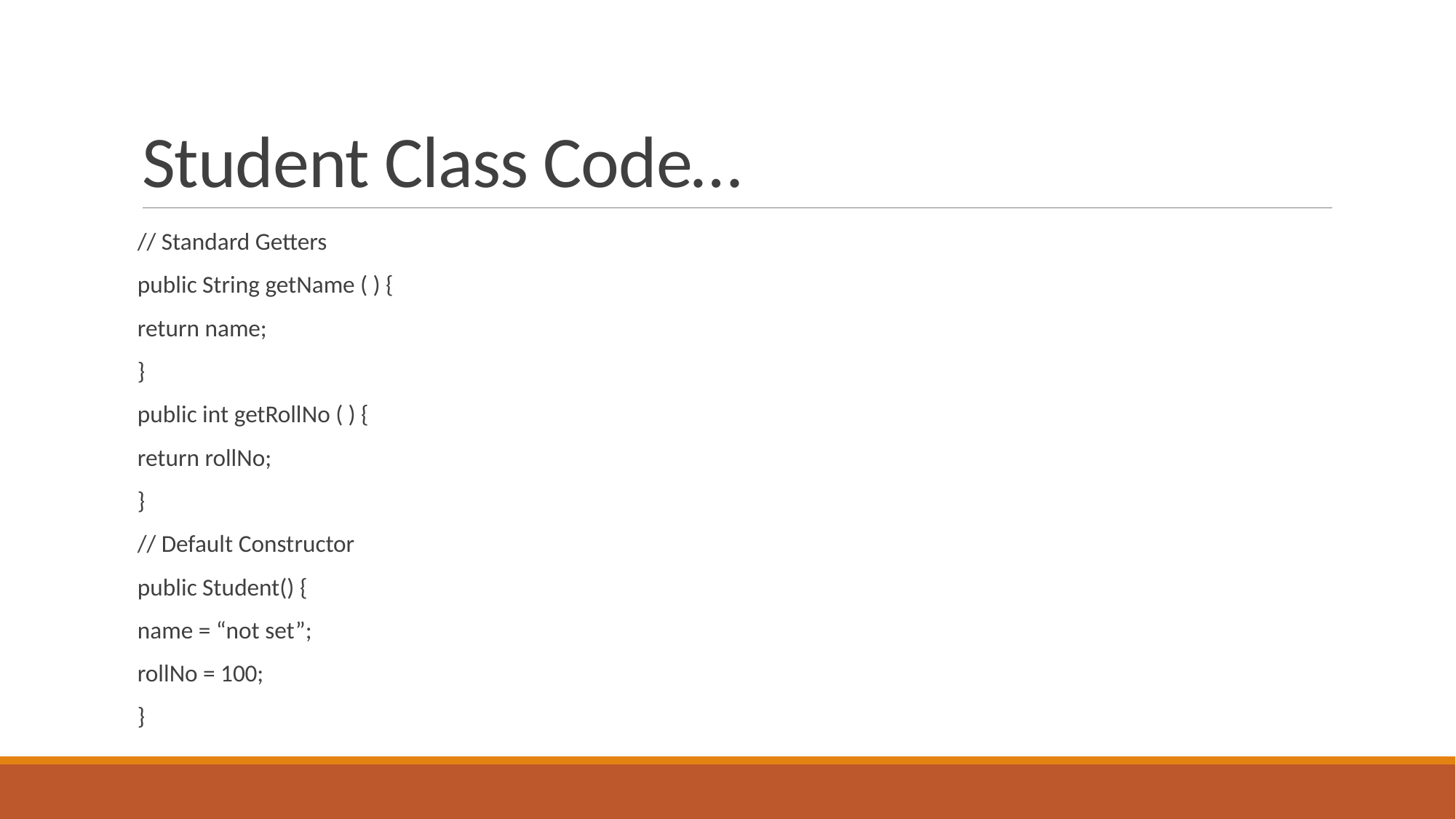

# Student Class Code…
// Standard Getters
public String getName ( ) {
return name;
}
public int getRollNo ( ) {
return rollNo;
}
// Default Constructor
public Student() {
name = “not set”;
rollNo = 100;
}